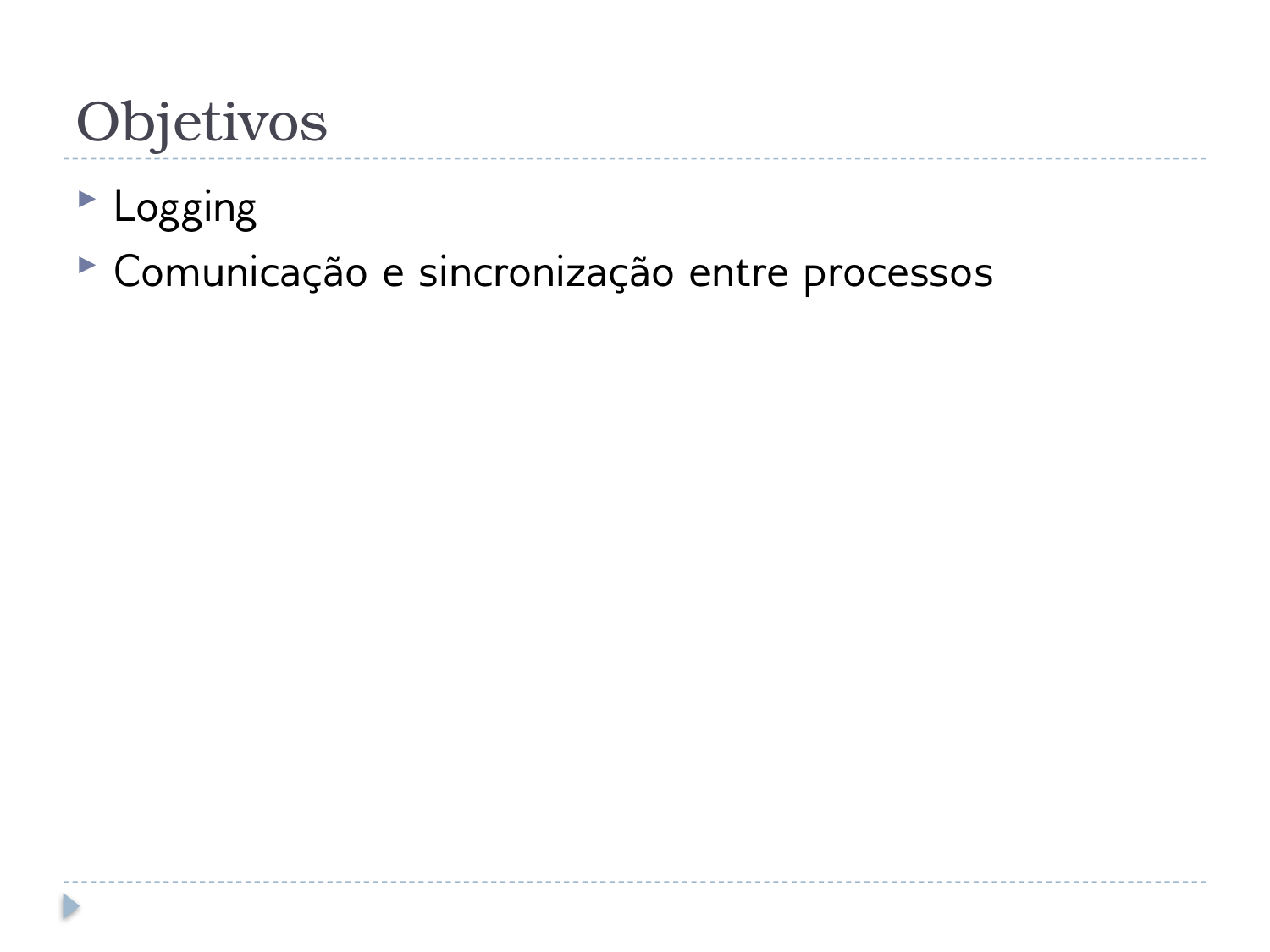

# Objetivos
Logging
Comunicação e sincronização entre processos